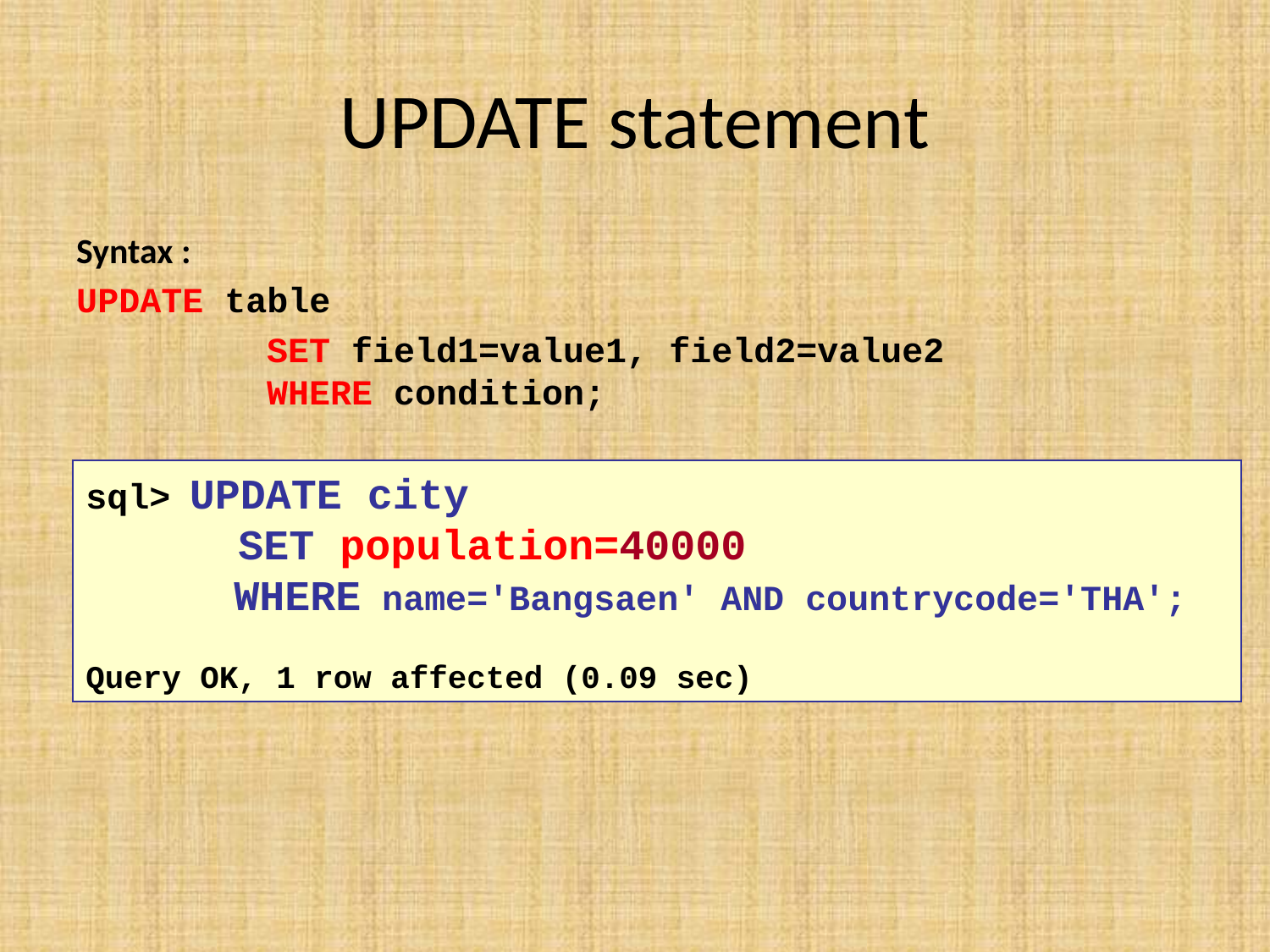

# UPDATE statement
Syntax :
UPDATE table
		SET field1=value1, field2=value2
		WHERE condition;

sql> UPDATE city
	 SET population=40000
	 WHERE name='Bangsaen' AND countrycode='THA';

Query OK, 1 row affected (0.09 sec)